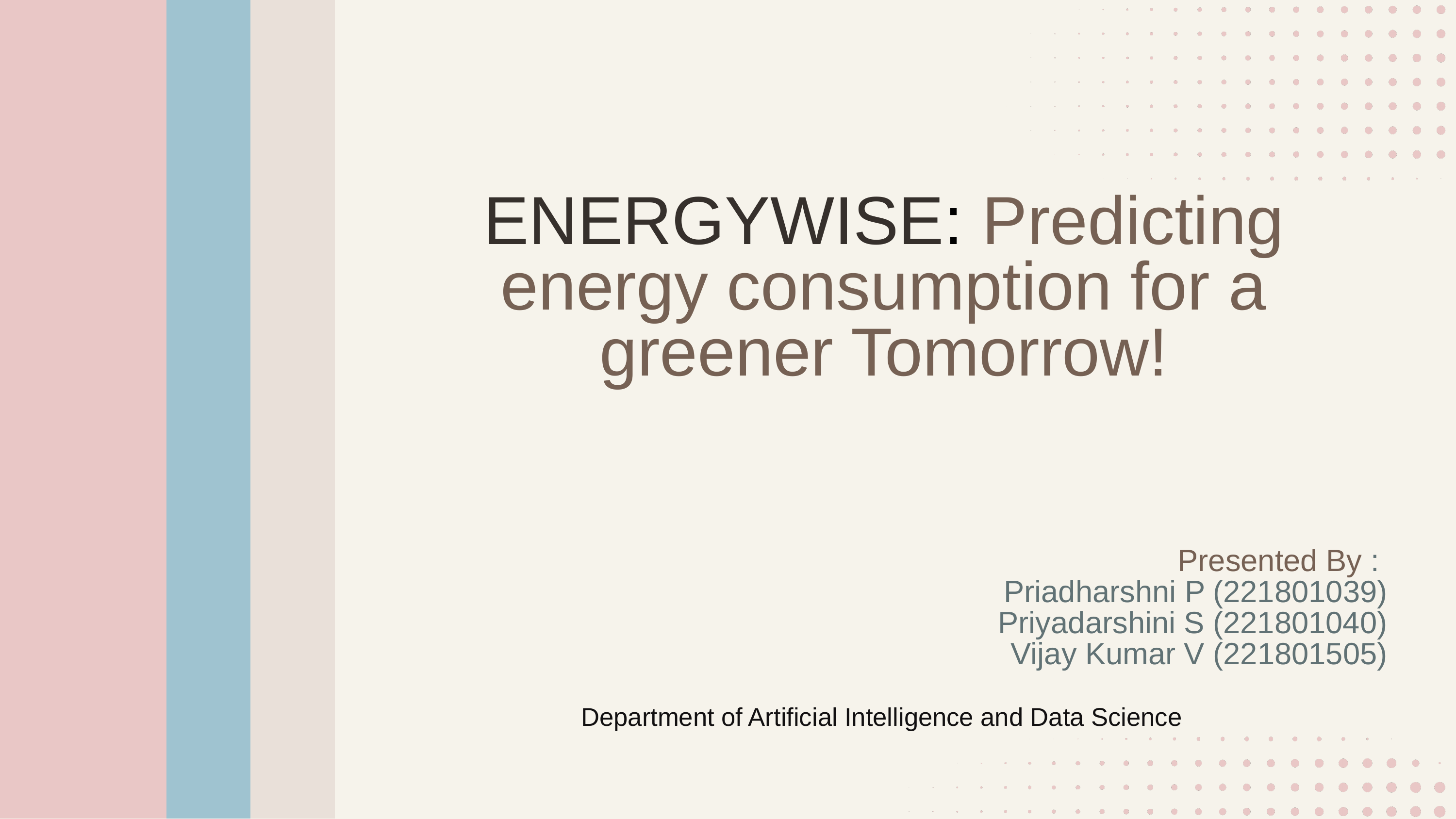

ENERGYWISE: Predicting energy consumption for a greener Tomorrow!
Presented By :
Priadharshni P (221801039)
Priyadarshini S (221801040)
Vijay Kumar V (221801505)
Department of Artificial Intelligence and Data Science